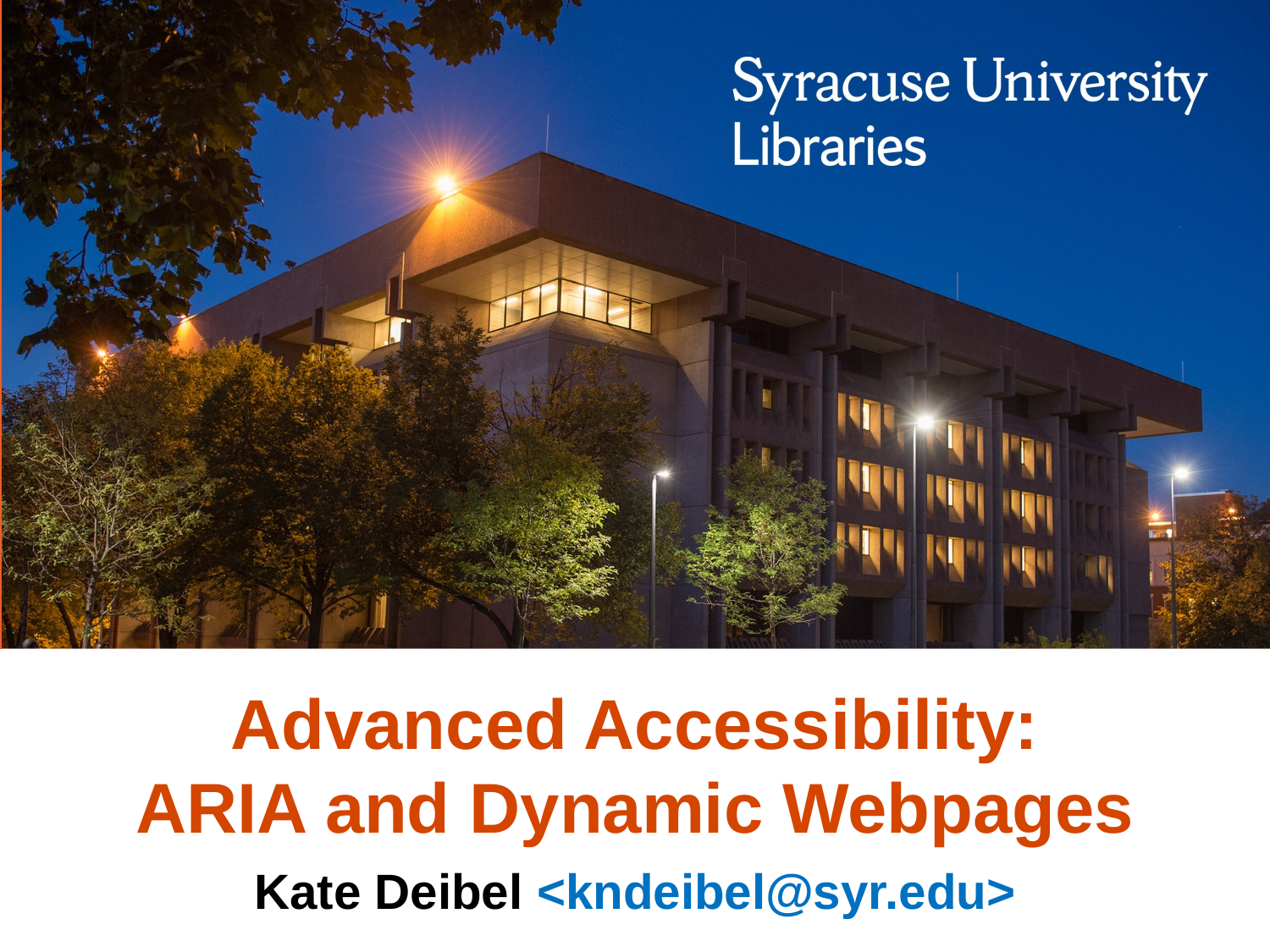

# Advanced Accessibility: ARIA and Dynamic Webpages
Kate Deibel <kndeibel@syr.edu>